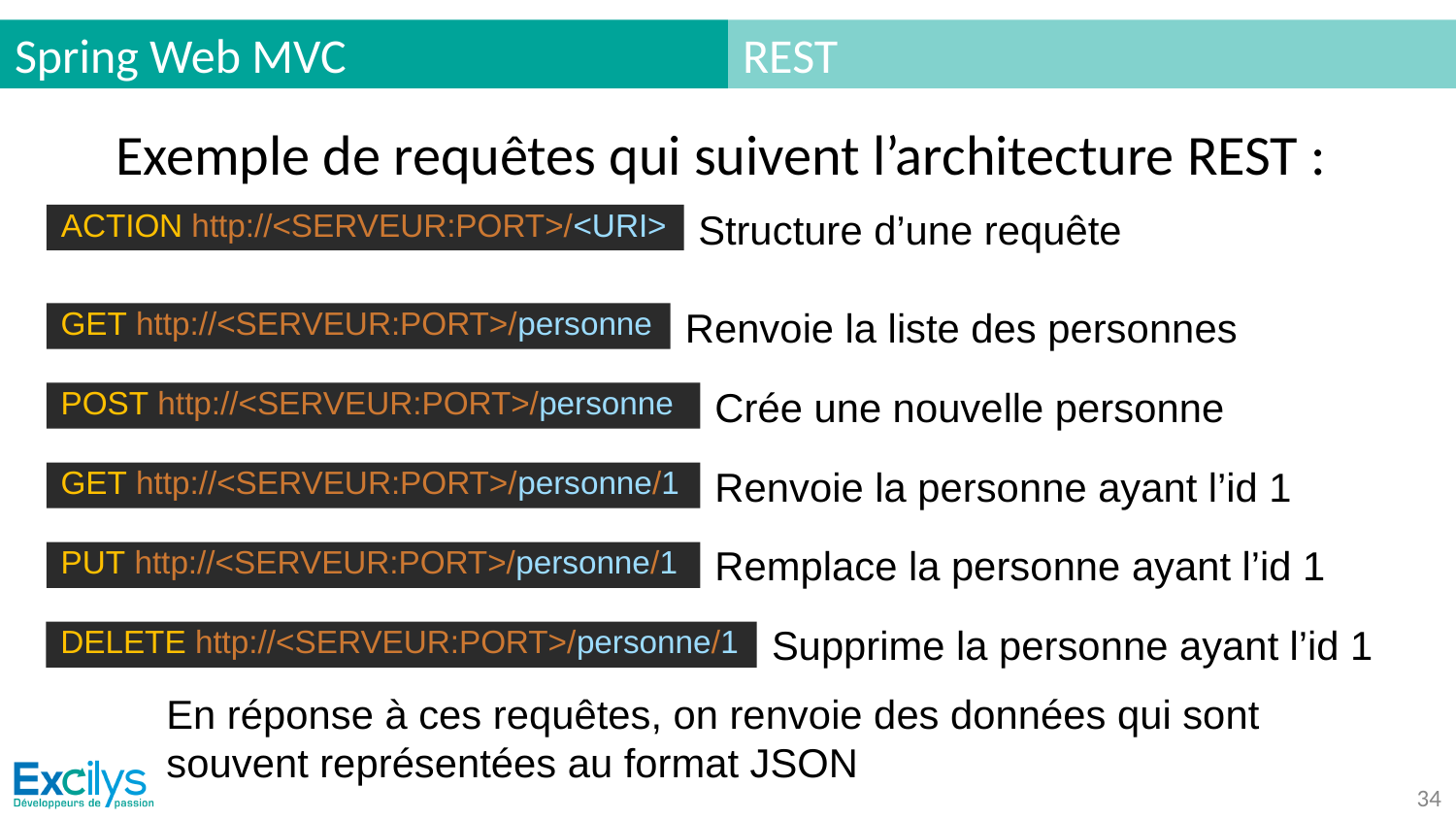

# Spring Web MVC
REST
Exemple de requêtes qui suivent l’architecture REST :

Structure d’une requête
ACTION http://<SERVEUR:PORT>/<URI>

Renvoie la liste des personnes
GET http://<SERVEUR:PORT>/personne

Crée une nouvelle personne
POST http://<SERVEUR:PORT>/personne
Renvoie la personne ayant l’id 1
GET http://<SERVEUR:PORT>/personne/1

Remplace la personne ayant l’id 1
PUT http://<SERVEUR:PORT>/personne/1

Supprime la personne ayant l’id 1
DELETE http://<SERVEUR:PORT>/personne/1

En réponse à ces requêtes, on renvoie des données qui sont souvent représentées au format JSON
34